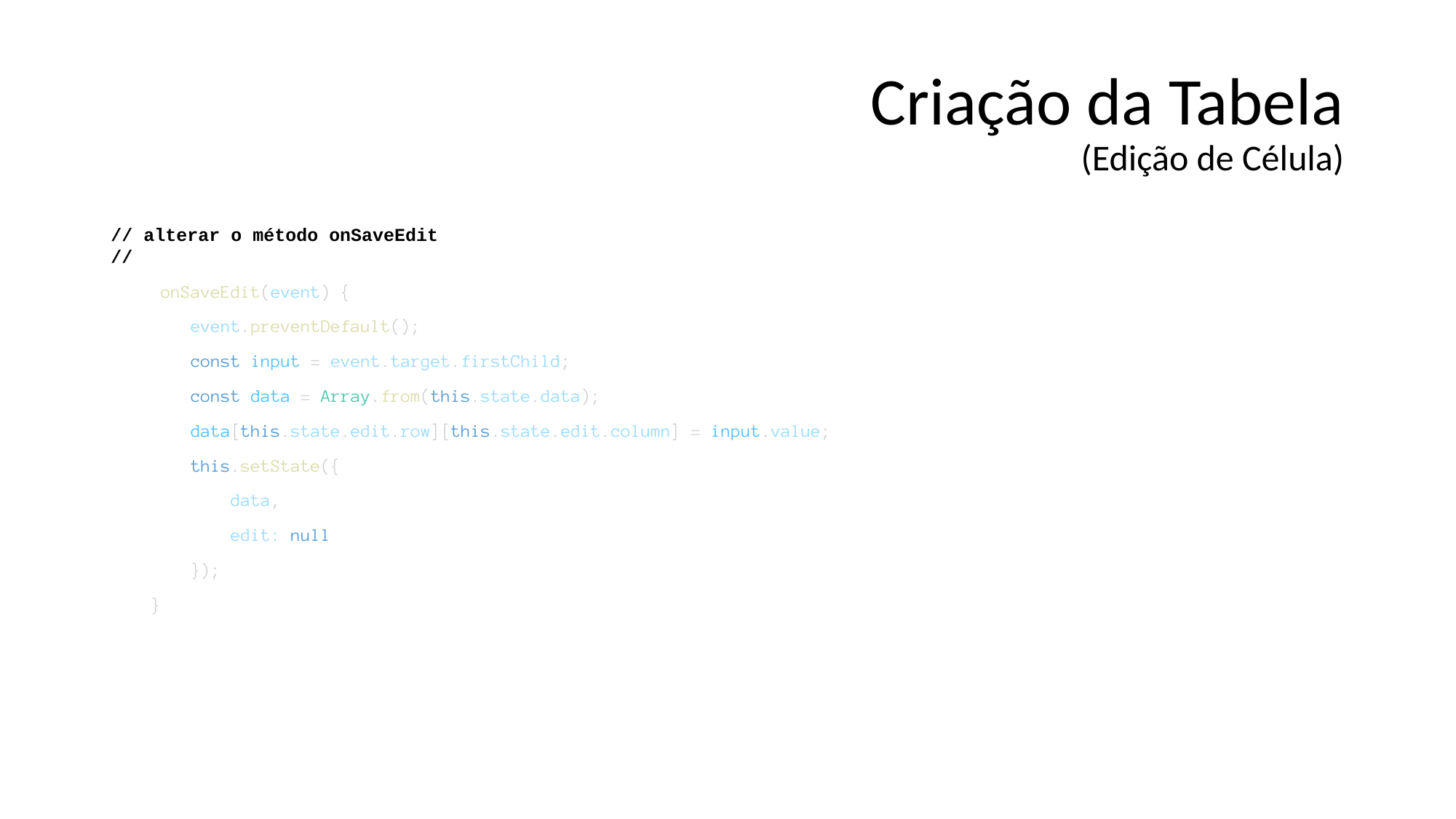

# Criação da Tabela (Edição de Célula)
// alterar o método onSaveEdit
//
     onSaveEdit(event) {
        event.preventDefault();
        const input = event.target.firstChild;
        const data = Array.from(this.state.data);
        data[this.state.edit.row][this.state.edit.column] = input.value;
        this.setState({
            data,
            edit: null
        });
    }